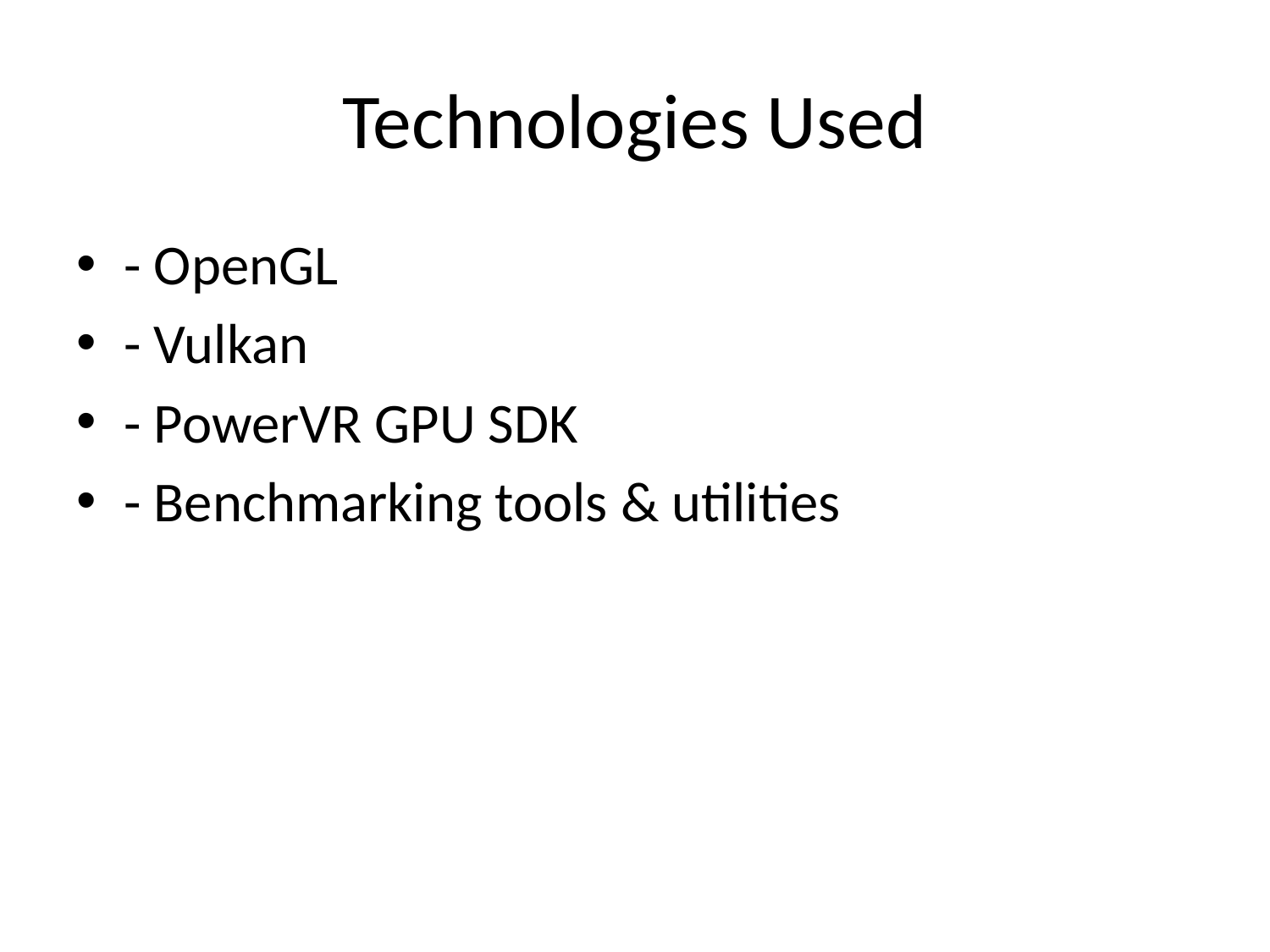

Technologies Used
- OpenGL
- Vulkan
- PowerVR GPU SDK
- Benchmarking tools & utilities